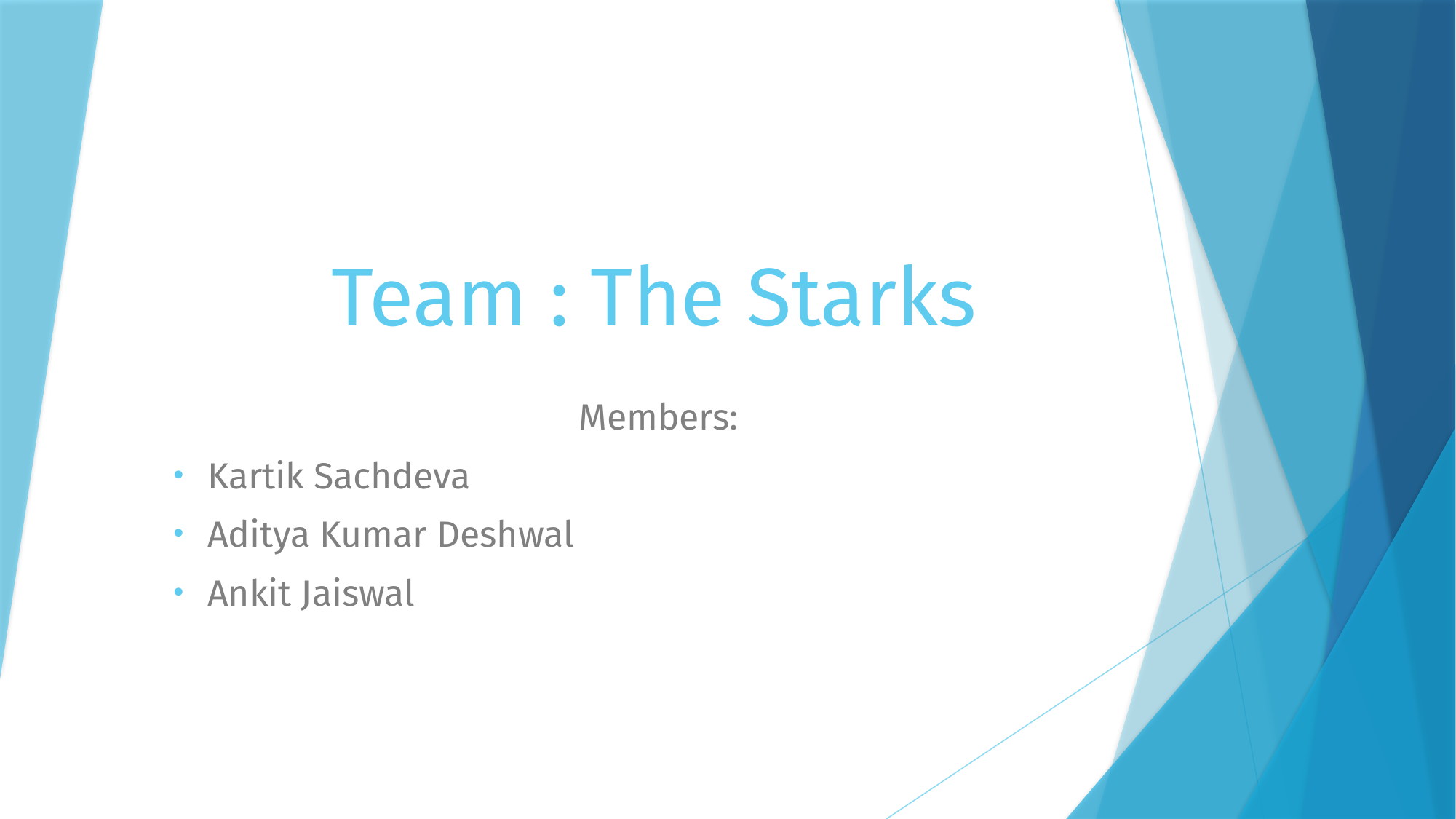

# Team : The Starks
Members:
Kartik Sachdeva
Aditya Kumar Deshwal
Ankit Jaiswal